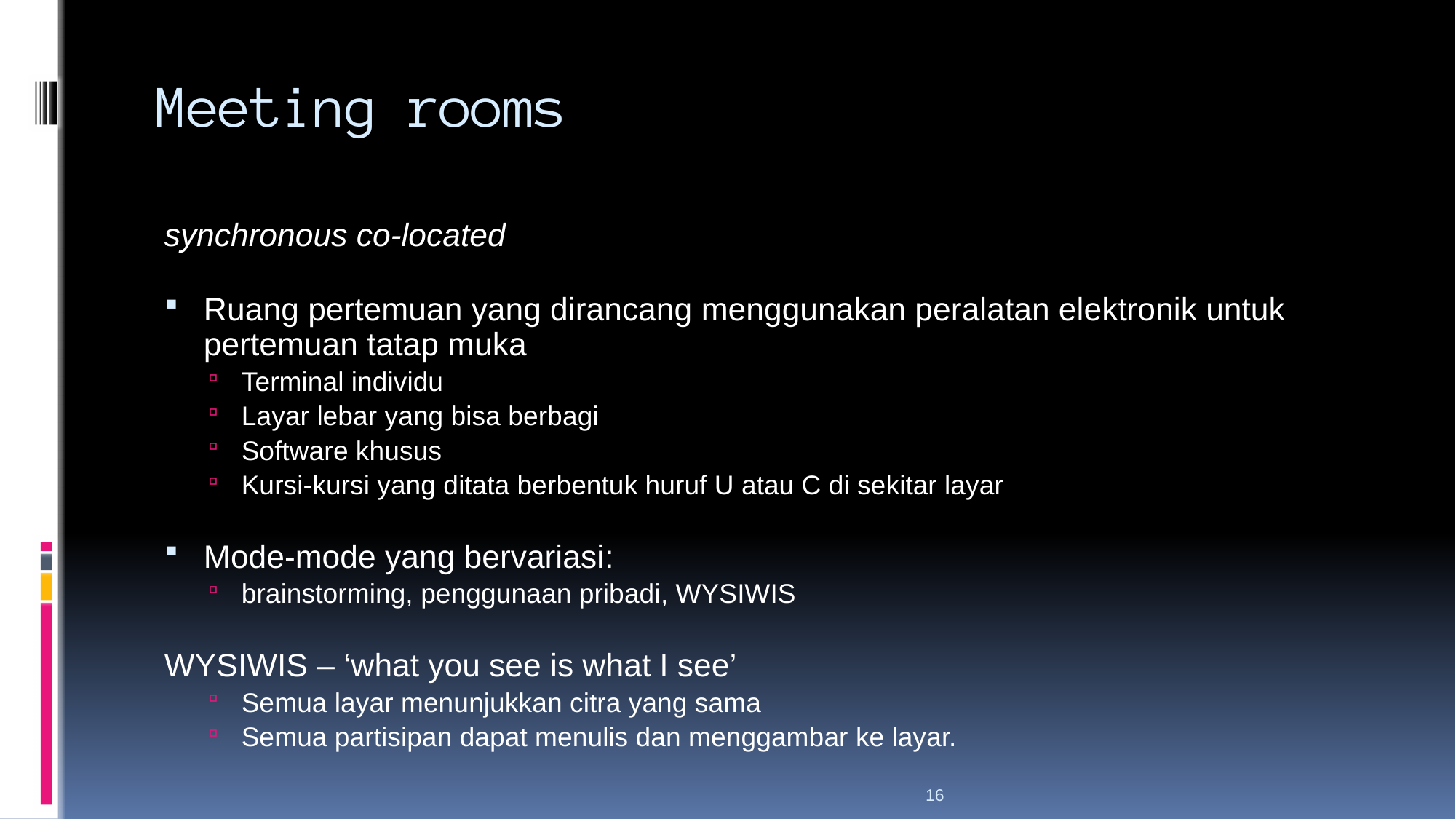

# Meeting rooms
synchronous co-located

Ruang pertemuan yang dirancang menggunakan peralatan elektronik untuk pertemuan tatap muka
Terminal individu
Layar lebar yang bisa berbagi
Software khusus
Kursi-kursi yang ditata berbentuk huruf U atau C di sekitar layar

Mode-mode yang bervariasi:
brainstorming, penggunaan pribadi, WYSIWIS

WYSIWIS – ‘what you see is what I see’
Semua layar menunjukkan citra yang sama
Semua partisipan dapat menulis dan menggambar ke layar.
16